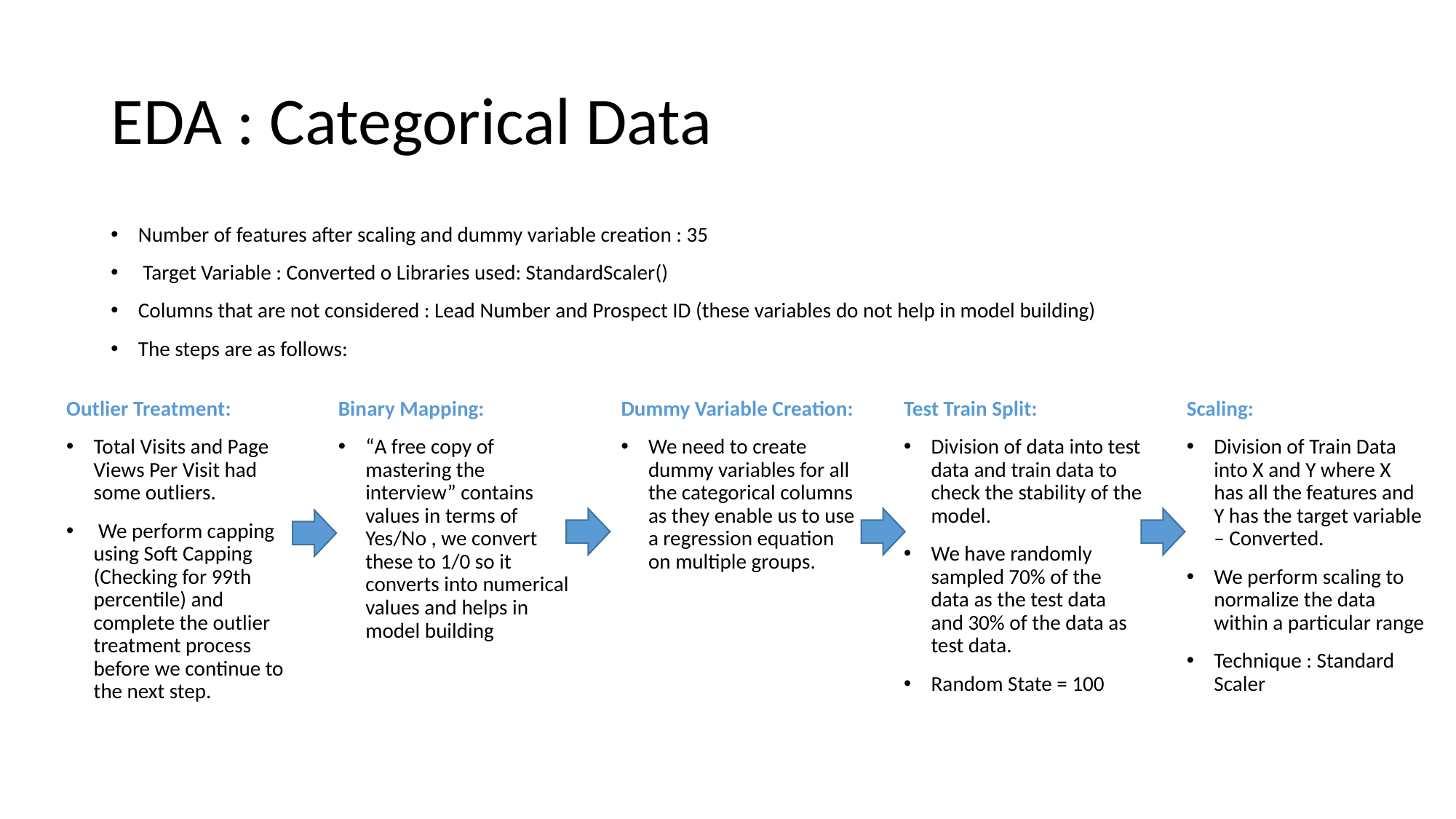

# EDA : Categorical Data
Number of features after scaling and dummy variable creation : 35
 Target Variable : Converted o Libraries used: StandardScaler()
Columns that are not considered : Lead Number and Prospect ID (these variables do not help in model building)
The steps are as follows:
Outlier Treatment:
Total Visits and Page Views Per Visit had some outliers.
 We perform capping using Soft Capping (Checking for 99th percentile) and complete the outlier treatment process before we continue to the next step.
Binary Mapping:
“A free copy of mastering the interview” contains values in terms of Yes/No , we convert these to 1/0 so it converts into numerical values and helps in model building
Dummy Variable Creation:
We need to create dummy variables for all the categorical columns as they enable us to use a regression equation on multiple groups.
Test Train Split:
Division of data into test data and train data to check the stability of the model.
We have randomly sampled 70% of the data as the test data and 30% of the data as test data.
Random State = 100
Scaling:
Division of Train Data into X and Y where X has all the features and Y has the target variable – Converted.
We perform scaling to normalize the data within a particular range
Technique : Standard Scaler